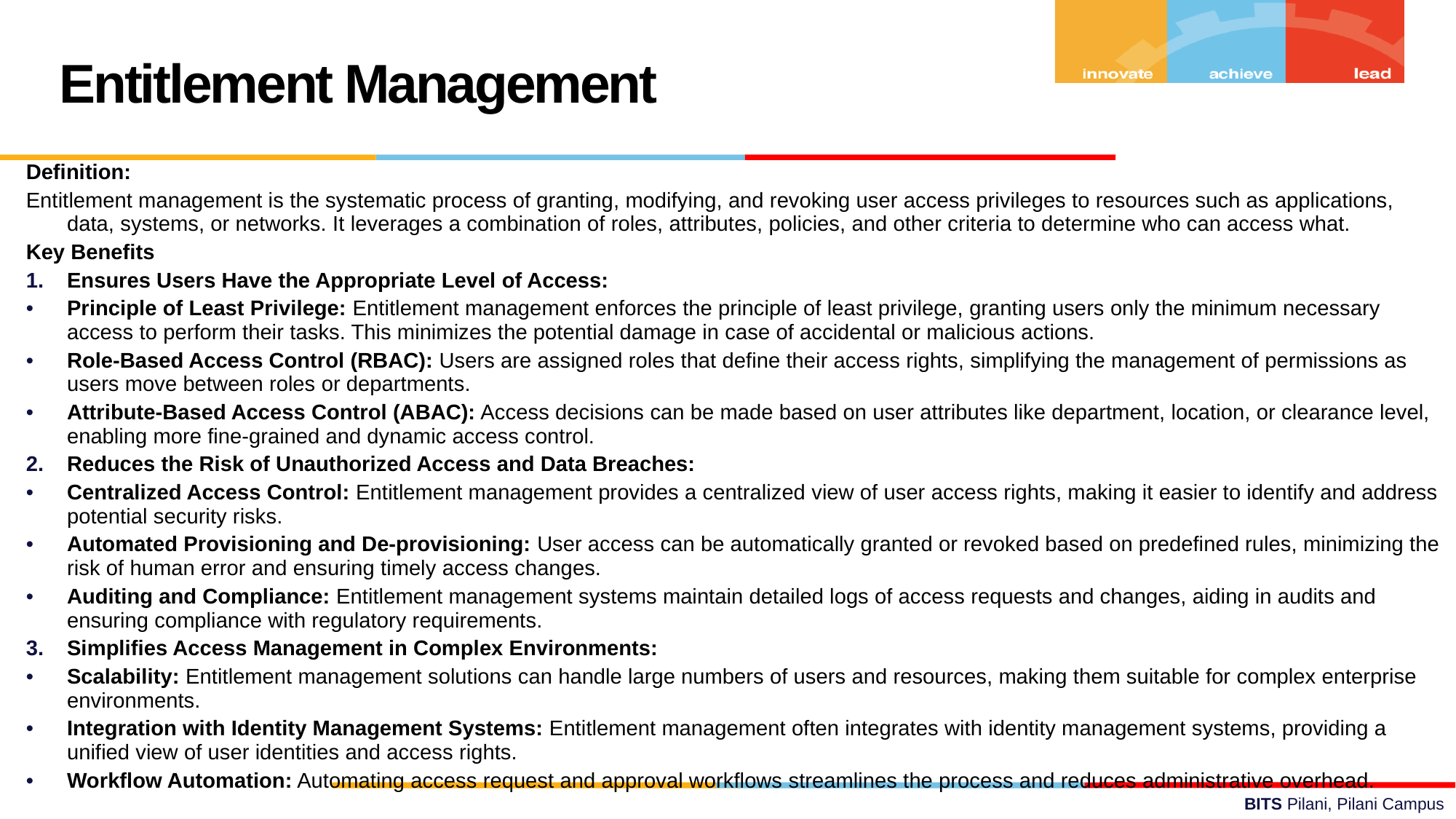

Entitlement Management
Definition:
Entitlement management is the systematic process of granting, modifying, and revoking user access privileges to resources such as applications, data, systems, or networks. It leverages a combination of roles, attributes, policies, and other criteria to determine who can access what.
Key Benefits
Ensures Users Have the Appropriate Level of Access:
Principle of Least Privilege: Entitlement management enforces the principle of least privilege, granting users only the minimum necessary access to perform their tasks. This minimizes the potential damage in case of accidental or malicious actions.
Role-Based Access Control (RBAC): Users are assigned roles that define their access rights, simplifying the management of permissions as users move between roles or departments.
Attribute-Based Access Control (ABAC): Access decisions can be made based on user attributes like department, location, or clearance level, enabling more fine-grained and dynamic access control.
Reduces the Risk of Unauthorized Access and Data Breaches:
Centralized Access Control: Entitlement management provides a centralized view of user access rights, making it easier to identify and address potential security risks.
Automated Provisioning and De-provisioning: User access can be automatically granted or revoked based on predefined rules, minimizing the risk of human error and ensuring timely access changes.
Auditing and Compliance: Entitlement management systems maintain detailed logs of access requests and changes, aiding in audits and ensuring compliance with regulatory requirements.
Simplifies Access Management in Complex Environments:
Scalability: Entitlement management solutions can handle large numbers of users and resources, making them suitable for complex enterprise environments.
Integration with Identity Management Systems: Entitlement management often integrates with identity management systems, providing a unified view of user identities and access rights.
Workflow Automation: Automating access request and approval workflows streamlines the process and reduces administrative overhead.